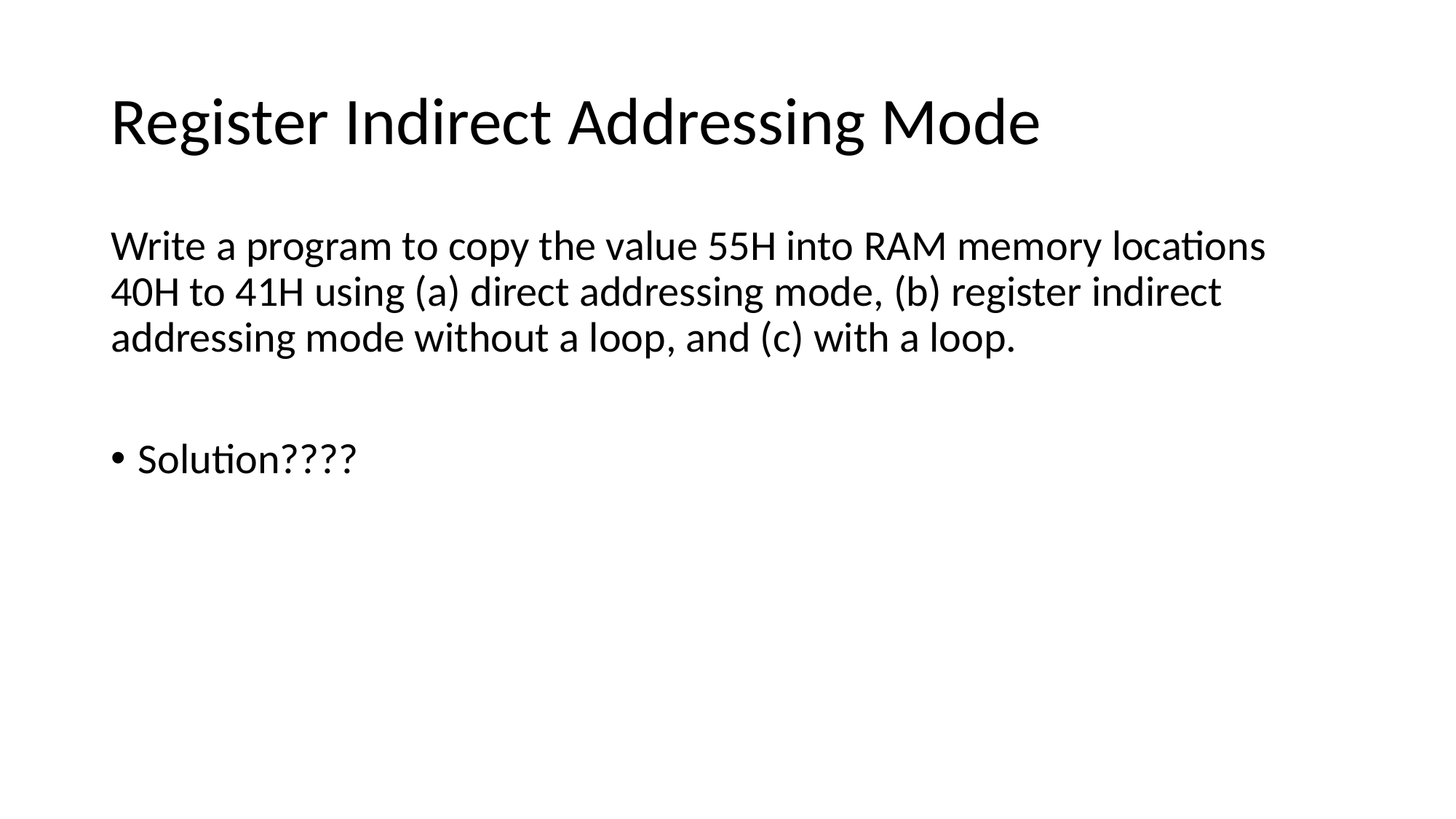

# Register Indirect Addressing Mode
Write a program to copy the value 55H into RAM memory locations 40H to 41H using (a) direct addressing mode, (b) register indirect addressing mode without a loop, and (c) with a loop.

Solution????